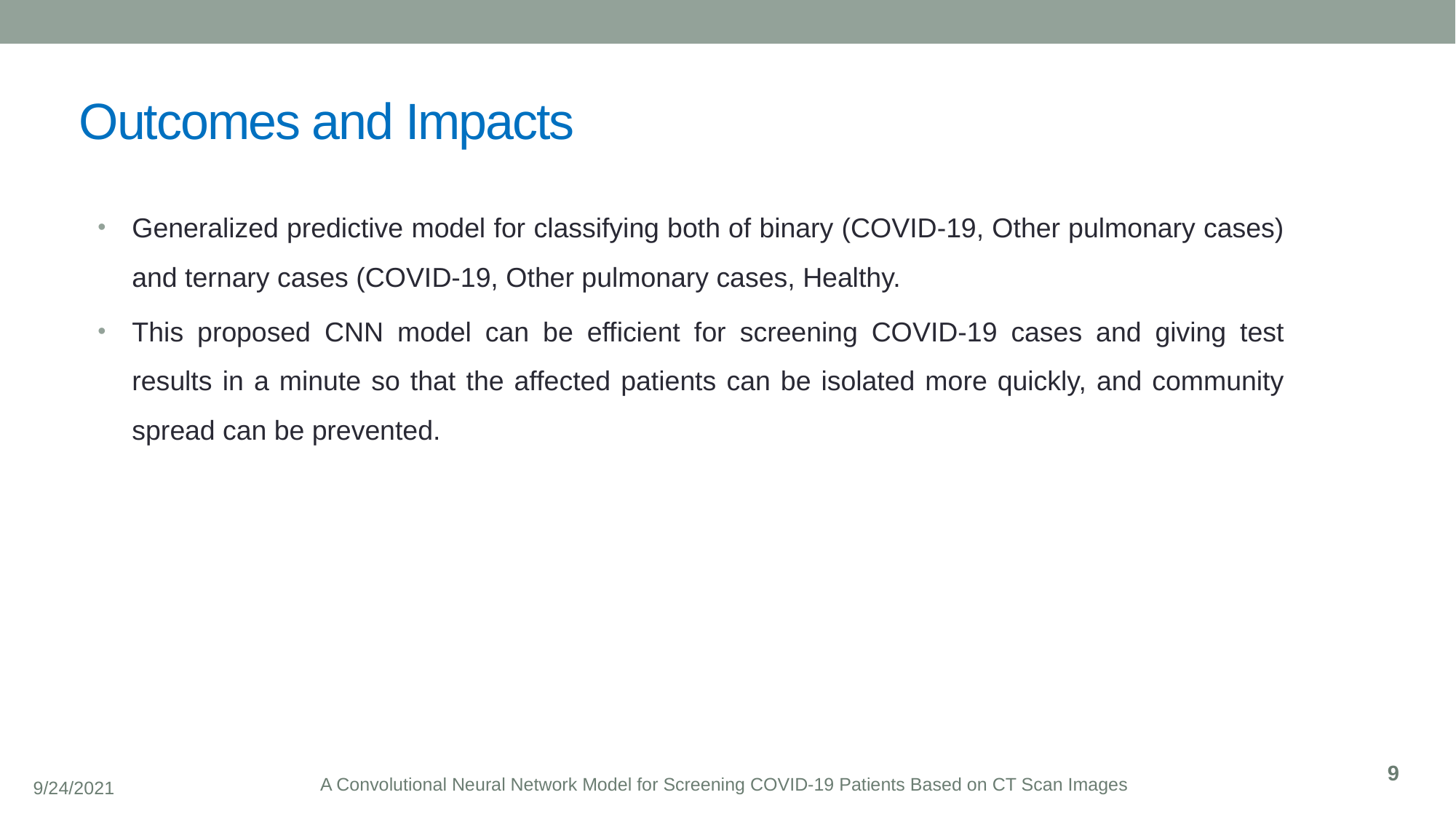

# Outcomes and Impacts
Generalized predictive model for classifying both of binary (COVID-19, Other pulmonary cases) and ternary cases (COVID-19, Other pulmonary cases, Healthy.
This proposed CNN model can be efficient for screening COVID-19 cases and giving test results in a minute so that the affected patients can be isolated more quickly, and community spread can be prevented.
9
A Convolutional Neural Network Model for Screening COVID-19 Patients Based on CT Scan Images
9/24/2021